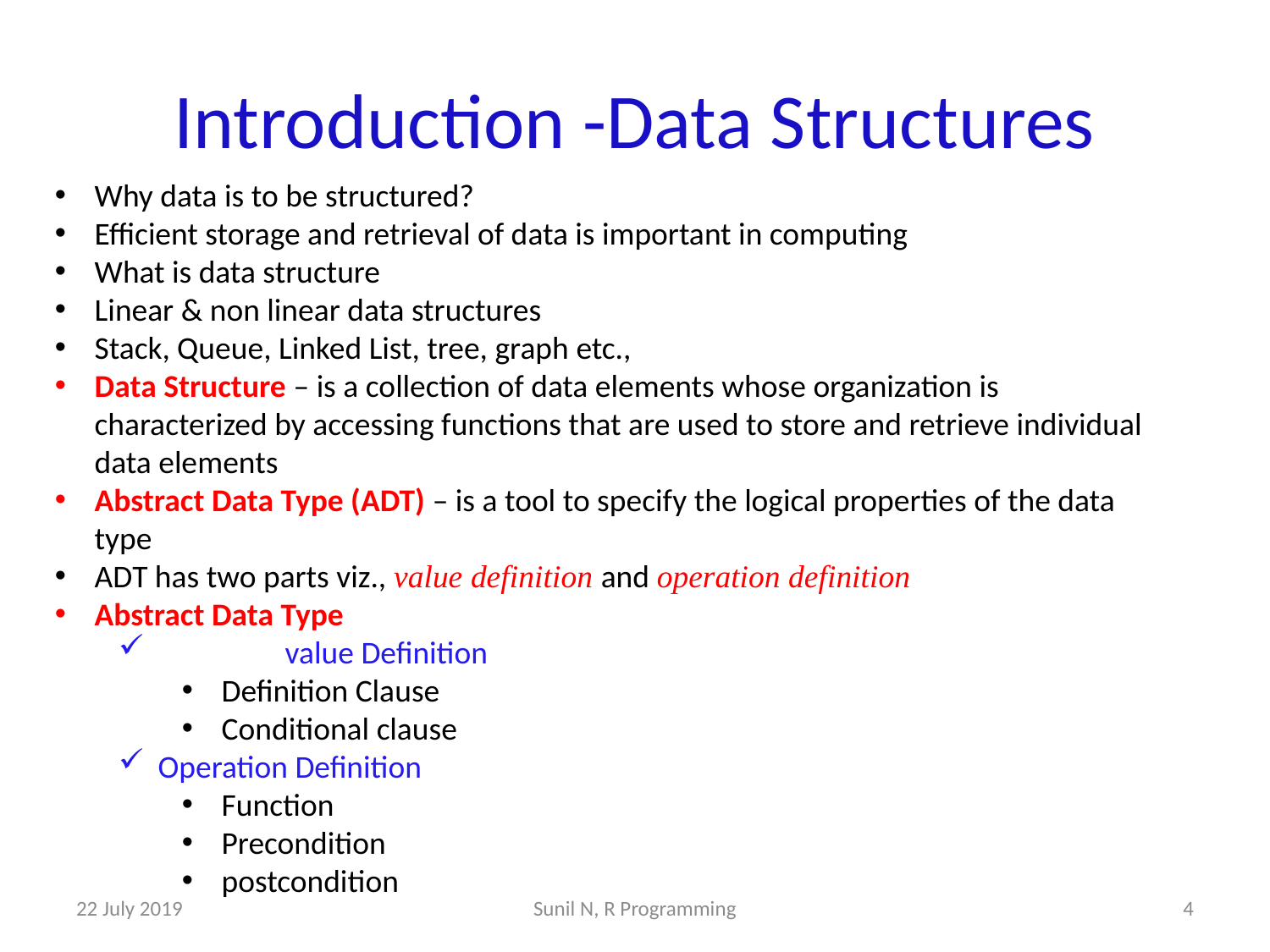

# Introduction -Data Structures
Why data is to be structured?
Efficient storage and retrieval of data is important in computing
What is data structure
Linear & non linear data structures
Stack, Queue, Linked List, tree, graph etc.,
Data Structure – is a collection of data elements whose organization is characterized by accessing functions that are used to store and retrieve individual data elements
Abstract Data Type (ADT) – is a tool to specify the logical properties of the data type
ADT has two parts viz., value definition and operation definition
Abstract Data Type
	value Definition
Definition Clause
Conditional clause
Operation Definition
Function
Precondition
postcondition

22 July 2019
Sunil N, R Programming
4